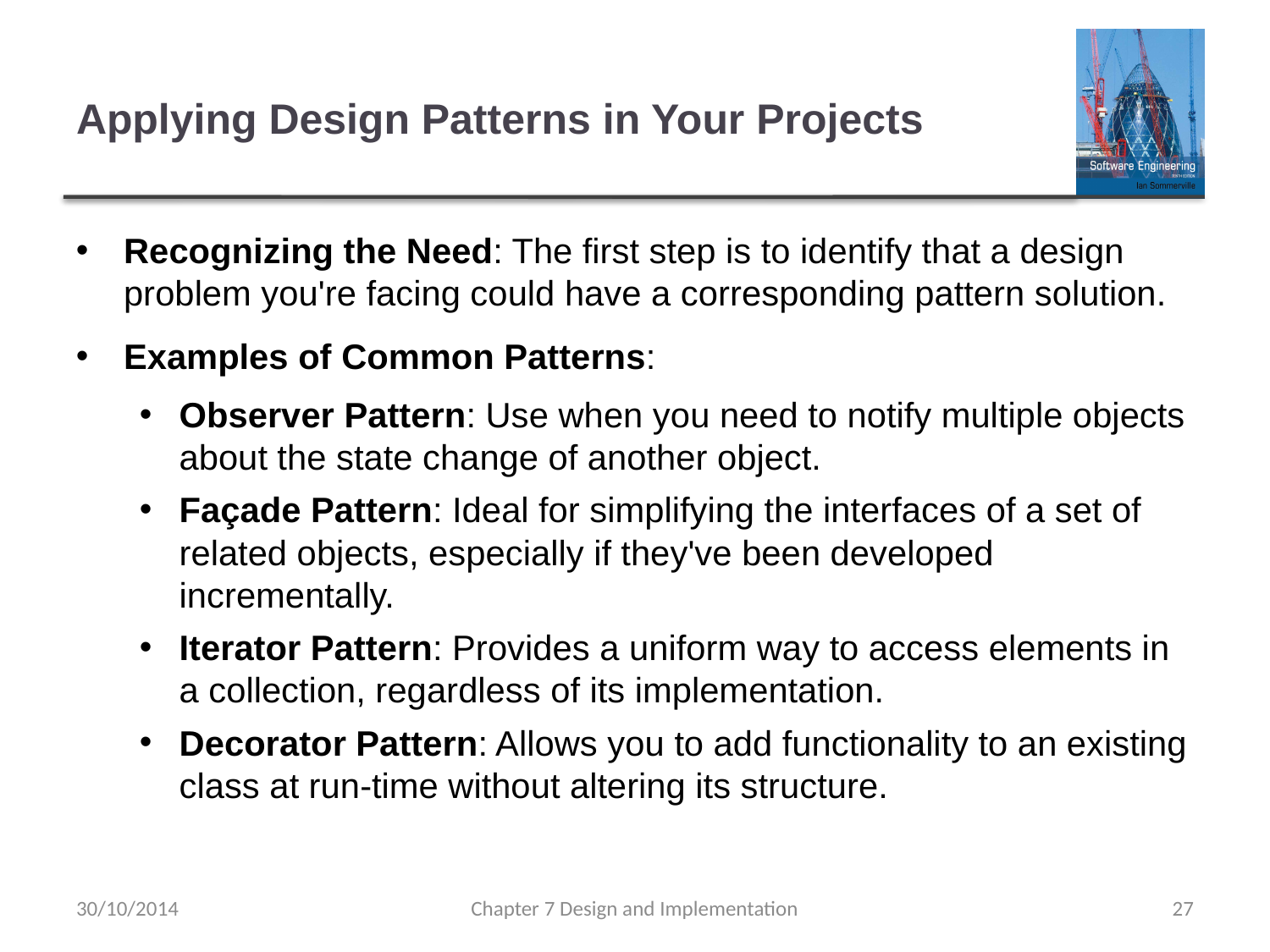

# Applying Design Patterns in Your Projects
Recognizing the Need: The first step is to identify that a design problem you're facing could have a corresponding pattern solution.
Examples of Common Patterns:
Observer Pattern: Use when you need to notify multiple objects about the state change of another object.
Façade Pattern: Ideal for simplifying the interfaces of a set of related objects, especially if they've been developed incrementally.
Iterator Pattern: Provides a uniform way to access elements in a collection, regardless of its implementation.
Decorator Pattern: Allows you to add functionality to an existing class at run-time without altering its structure.

30/10/2014
Chapter 7 Design and Implementation
27